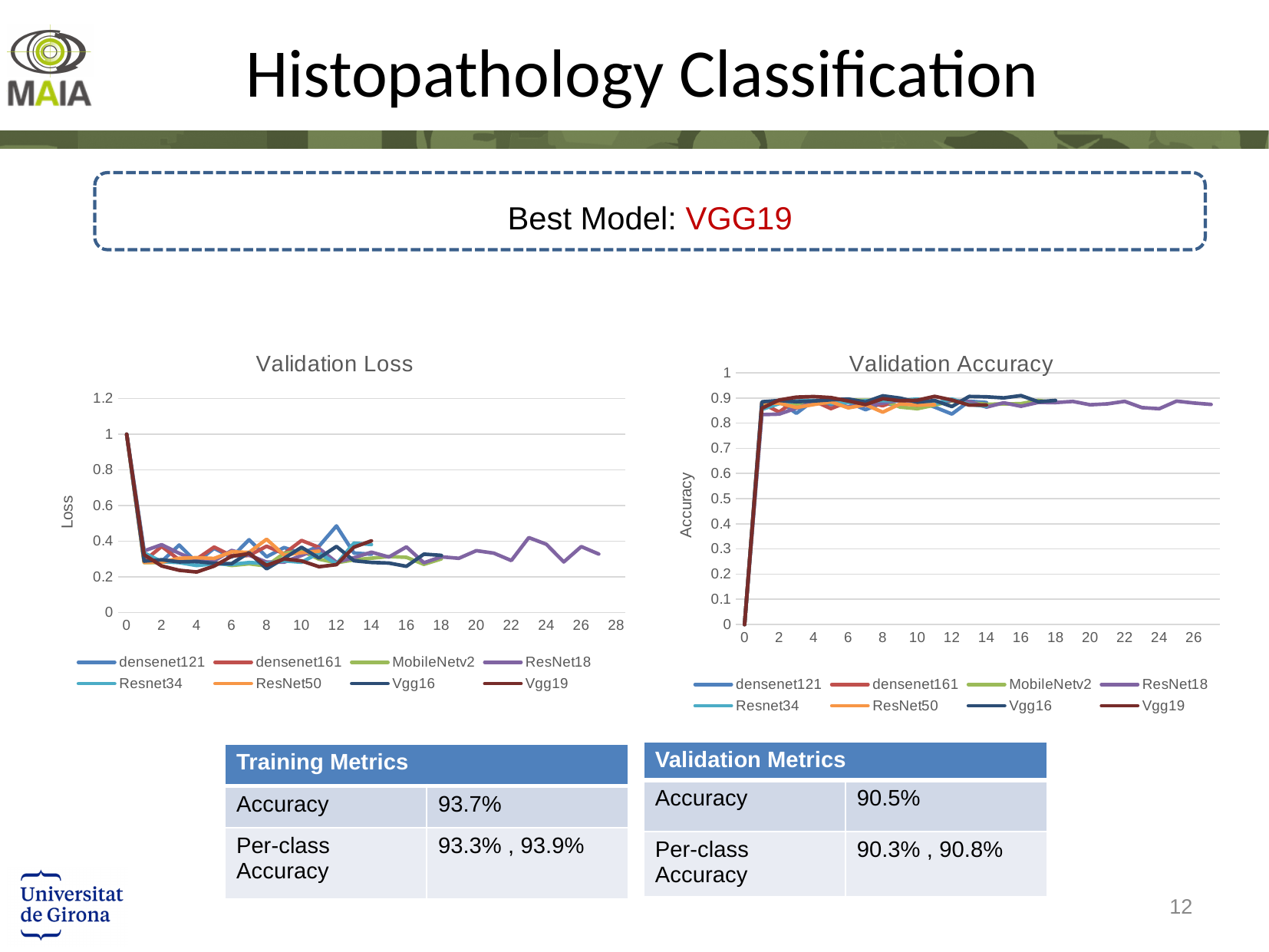

# Histopathology Classification

Best Model: VGG19

### Chart: Validation Loss

| Category | densenet121 | densenet161 | MobileNetv2 | ResNet18 | Resnet34 | ResNet50 | Vgg16 | Vgg19 |
|---|---|---|---|---|---|---|---|---|
| 0 | 1.0 | 1.0 | 1.0 | 1.0 | 1.0 | 1.0 | 1.0 | 1.0 |
|  | 0.2934041531 | 0.2891689603 | 0.279462374 | 0.3451013497 | 0.3340003955 | 0.2810970108 | 0.2878388087 | 0.3235498611 |
| 2 | 0.2854649129 | 0.3701021101 | 0.2802637695 | 0.38002524049999997 | 0.2846493657 | 0.2819612288 | 0.295432121 | 0.2605313738 |
|  | 0.3779904571 | 0.2952306332 | 0.2964036995 | 0.3317360419 | 0.2795789543 | 0.3036954065 | 0.2834036496 | 0.2364835121 |
| 4 | 0.280631299 | 0.2994793328 | 0.2905337959 | 0.2915824706 | 0.2629468665 | 0.3070072444 | 0.2855178832 | 0.2266807932 |
|  | 0.3593901899 | 0.3664560131 | 0.280580869 | 0.2892903662 | 0.2723086758 | 0.3027946388 | 0.2752135721 | 0.2597937741 |
| 6 | 0.3094247429 | 0.3179117076 | 0.2633244694 | 0.3474928086 | 0.2694582276 | 0.3401394185 | 0.2734826315 | 0.3150694648 |
|  | 0.40770095 | 0.3193310272 | 0.2727185675 | 0.3212502197 | 0.2797794496 | 0.3364856167 | 0.3355748261 | 0.329696541 |
| 8 | 0.311909391 | 0.371296842 | 0.260431745 | 0.2819047857 | 0.2749060011 | 0.4106280572 | 0.2444205061 | 0.2643001284 |
|  | 0.3639746533 | 0.3290667182 | 0.3316589966 | 0.2816258605 | 0.2892155039 | 0.321586231 | 0.3032868813 | 0.2997777016 |
| 10 | 0.3303369338 | 0.4037902033 | 0.3449430469 | 0.3196961459 | 0.2813197922 | 0.3351797654 | 0.3653829239 | 0.288879822 |
|  | 0.371304765 | 0.3650654527 | 0.2986897393 | 0.3588906921 | 0.3335017534 | 0.3437558845 | 0.3050110393 | 0.2561673379 |
| 12 | 0.4853166058 | None | 0.2783313065 | 0.2815699092 | 0.2721457344 | None | 0.3701335259 | 0.2677847596 |
|  | 0.3329448231 | None | 0.2947510616 | 0.3067210666 | 0.3885716309 | None | 0.2898611806 | 0.365943244 |
| 14 | 0.3267354956 | None | 0.3040648551 | 0.3378043154 | 0.3810609403 | None | 0.2804297575 | 0.4015925191 |
|  | None | None | 0.3135159396 | 0.3105304874 | None | None | 0.2768917728 | None |
| 16 | None | None | 0.3090285162 | 0.3675661875 | None | None | 0.258410226 | None |
|  | None | None | 0.2696431824 | 0.2785793749 | None | None | 0.3268724556 | None |
| 18 | None | None | 0.3004541031 | 0.311819884 | None | None | 0.31998997 | None |
|  | None | None | None | 0.3035124206 | None | None | None | None |
| 20 | None | None | None | 0.3464094661 | None | None | None | None |
|  | None | None | None | 0.332587952 | None | None | None | None |
| 22 | None | None | None | 0.291016434 | None | None | None | None |
|  | None | None | None | 0.4198171295 | None | None | None | None |
| 24 | None | None | None | 0.3824860825 | None | None | None | None |
|  | None | None | None | 0.2832134157 | None | None | None | None |
| 26 | None | None | None | 0.3692499286 | None | None | None | None |
|  | None | None | None | 0.3273142149 | None | None | None | None |
| 28 | None | None | None | None | None | None | None | None |

### Chart: Validation Accuracy

| Category | densenet121 | densenet161 | MobileNetv2 | ResNet18 | Resnet34 | ResNet50 | Vgg16 | Vgg19 |
|---|---|---|---|---|---|---|---|---|
| 0 | 0.0 | 0.0 | 0.0 | 0.0 | 0.0 | 0.0 | 0.0 | 0.0 |
|  | 0.8697376449 | 0.8788895668 | 0.8730933496 | 0.8337400854 | 0.8544844417 | 0.8807199512 | 0.884685784 | 0.8590604027 |
| 2 | 0.8871262965 | 0.8441122636 | 0.8822452715 | 0.8358755339 | 0.8773642465 | 0.8791946309 | 0.8898718731 | 0.8917022575 |
|  | 0.8389261745 | 0.8926174497 | 0.8740085418 | 0.8593654667 | 0.8880414887 | 0.8621110433 | 0.8849908481 | 0.9032946919 |
| 4 | 0.8901769372 | 0.8883465528 | 0.8788895668 | 0.8834655278 | 0.889566809 | 0.8737034777 | 0.8877364246 | 0.9054301403 |
|  | 0.8733984137 | 0.8575350824 | 0.8819402074 | 0.8831604637 | 0.8794996949 | 0.884685784 | 0.8926174497 | 0.9014643075 |
| 6 | 0.8828553996 | 0.8849908481 | 0.8920073215 | 0.8639414277 | 0.8807199512 | 0.860585723 | 0.8956680903 | 0.8877364246 |
|  | 0.8532641855 | 0.8831604637 | 0.8907870653 | 0.8709579012 | 0.8889566809 | 0.8730933496 | 0.8837705918 | 0.8737034777 |
| 8 | 0.8807199512 | 0.8688224527 | 0.8907870653 | 0.8794996949 | 0.889261745 | 0.8435021354 | 0.908480781 | 0.8968883466 |
|  | 0.8672971324 | 0.894447834 | 0.8636363636 | 0.8907870653 | 0.8898718731 | 0.8764490543 | 0.8993288591 | 0.8889566809 |
| 10 | 0.8880414887 | 0.8663819402 | 0.8572300183 | 0.8785845027 | 0.8959731544 | 0.8715680293 | 0.8831604637 | 0.8910921293 |
|  | 0.8636363636 | 0.8904820012 | 0.8715680293 | 0.8788895668 | 0.8770591824 | 0.8733984137 | 0.8898718731 | 0.9063453325 |
| 12 | 0.8361805979 | None | 0.8880414887 | 0.8898718731 | 0.8956680903 | None | 0.8657718121 | 0.8917022575 |
|  | 0.8868212325 | None | 0.8813300793 | 0.8859060403 | 0.8743136059 | None | 0.9060402685 | 0.8715680293 |
| 14 | 0.8819402074 | None | 0.874923734 | 0.8636363636 | 0.8669920683 | None | 0.9045149481 | 0.8718730933 |
|  | None | None | 0.8761439902 | 0.8807199512 | None | None | 0.9002440513 | None |
| 16 | None | None | 0.8773642465 | 0.8669920683 | None | None | 0.9093959732 | None |
|  | None | None | 0.8901769372 | 0.8822452715 | None | None | 0.8849908481 | None |
| 18 | None | None | 0.8813300793 | 0.8816351434 | None | None | 0.8901769372 | None |
|  | None | None | None | 0.8862111043 | None | None | None | None |
| 20 | None | None | None | 0.8727882855 | None | None | None | None |
|  | None | None | None | 0.8764490543 | None | None | None | None |
| 22 | None | None | None | 0.8865161684 | None | None | None | None |
|  | None | None | None | 0.8615009152 | None | None | None | None |
| 24 | None | None | None | 0.8572300183 | None | None | None | None |
|  | None | None | None | 0.8874313606 | None | None | None | None |
| 26 | None | None | None | 0.879804759 | None | None | None | None |
|  | None | None | None | 0.8743136059 | None | None | None | None |
| Validation Metrics |  |
| --- | --- |
| Accuracy | 90.5% |
| Per-class Accuracy | 90.3% , 90.8% |
| Training Metrics |  |
| --- | --- |
| Accuracy | 93.7% |
| Per-class Accuracy | 93.3% , 93.9% |
12